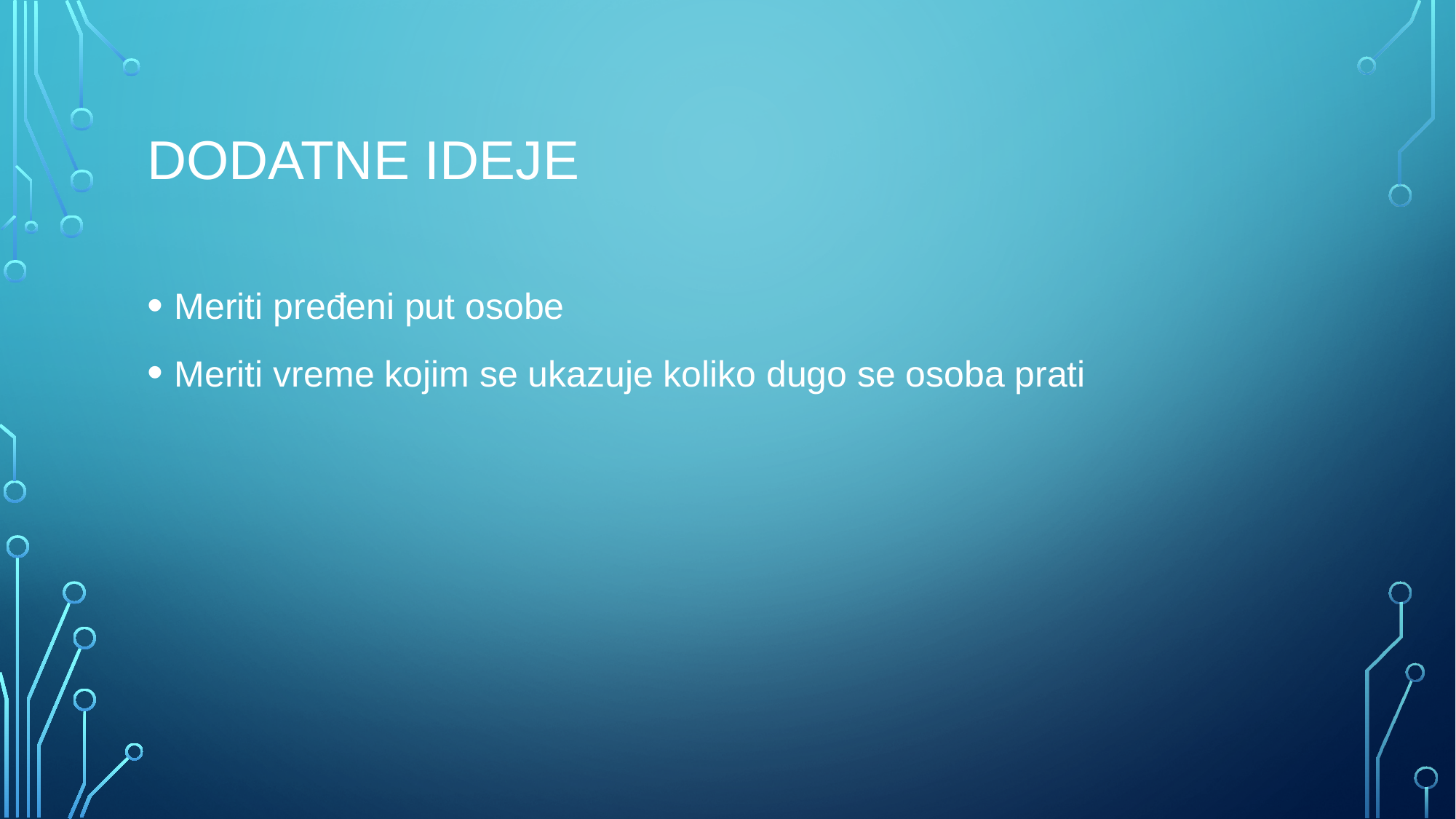

# Dodatne ideje
Meriti pređeni put osobe
Meriti vreme kojim se ukazuje koliko dugo se osoba prati